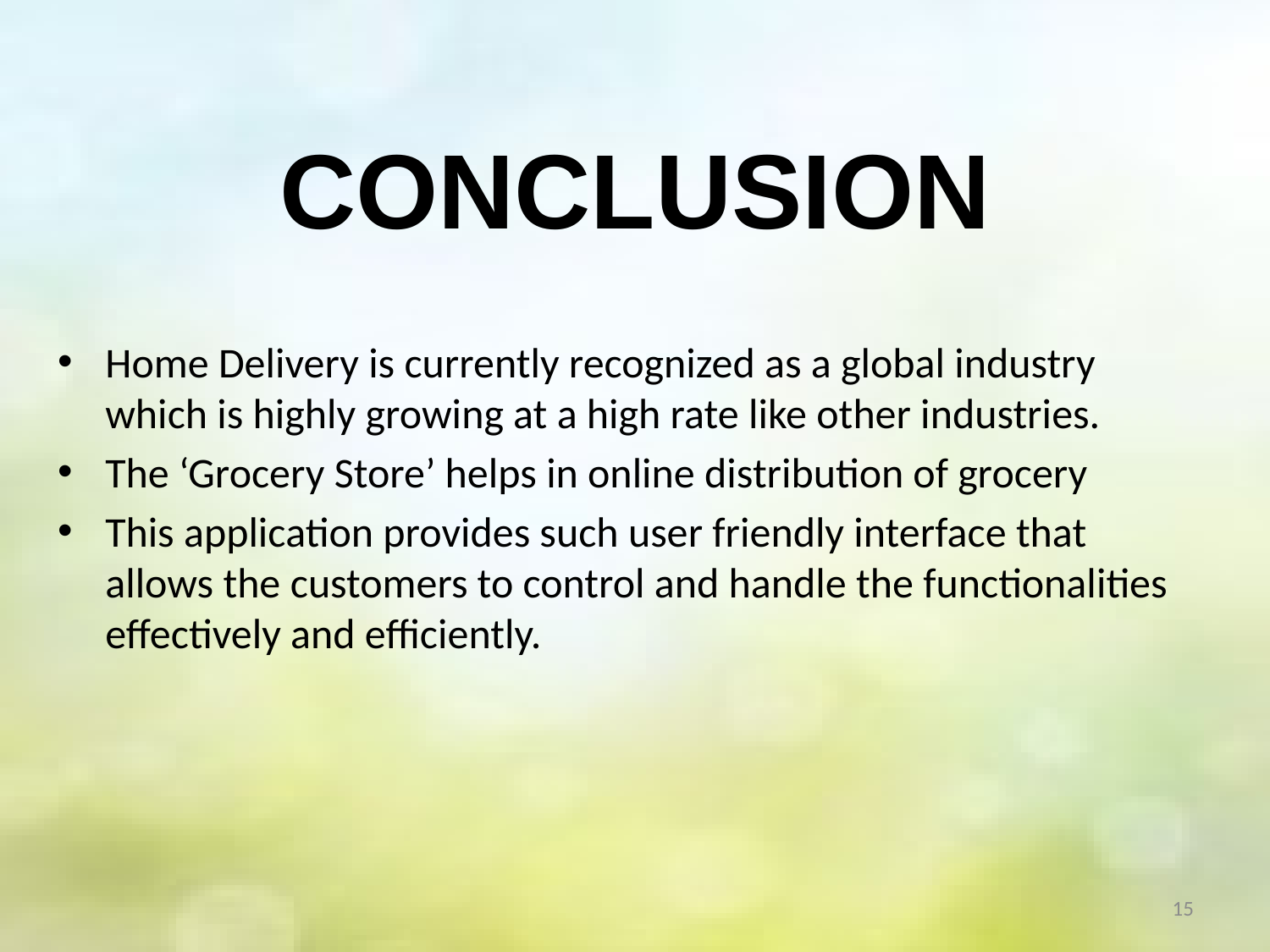

# CONCLUSION

Home Delivery is currently recognized as a global industry which is highly growing at a high rate like other industries.
The ‘Grocery Store’ helps in online distribution of grocery
This application provides such user friendly interface that allows the customers to control and handle the functionalities effectively and efficiently.
15